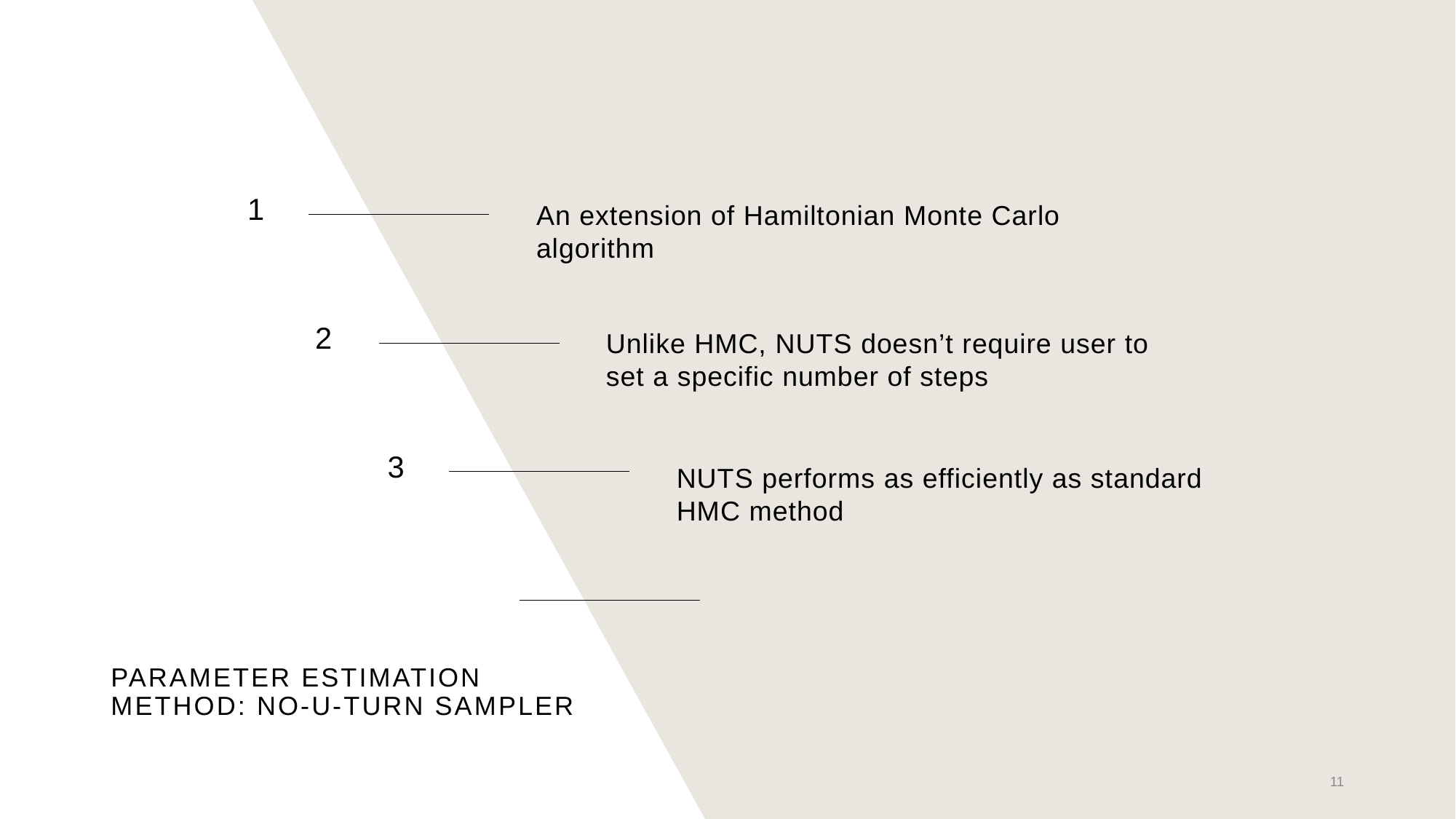

1
An extension of Hamiltonian Monte Carlo algorithm
2
Unlike HMC, NUTS doesn’t require user to set a specific number of steps
3
NUTS performs as efficiently as standard HMC method
# Parameter Estimation method: No-u-turn sampler
11